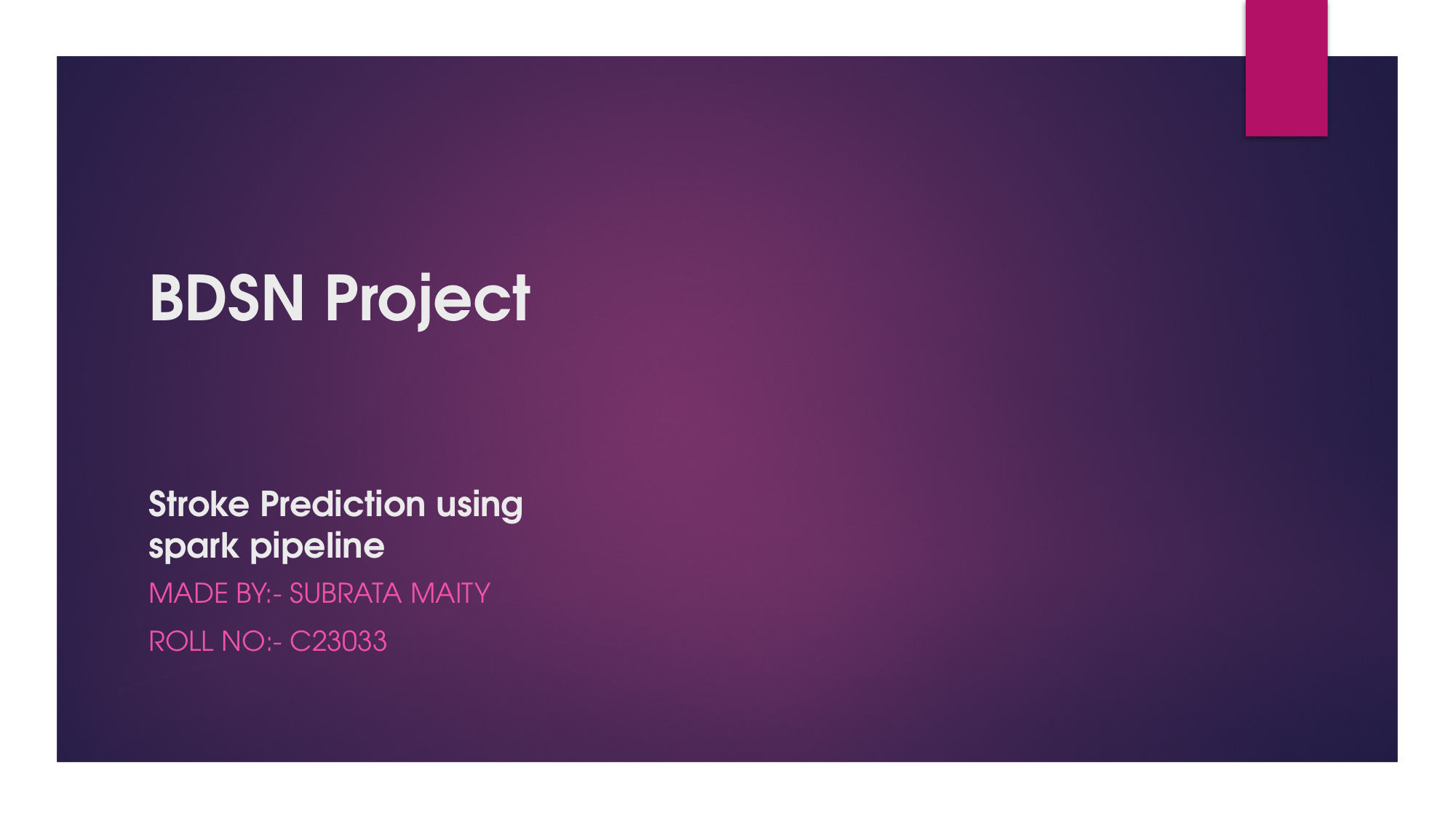

# BDSN Project Stroke Prediction using spark pipeline
Made by:- SUBRATA MAITY
Roll No:- C23033